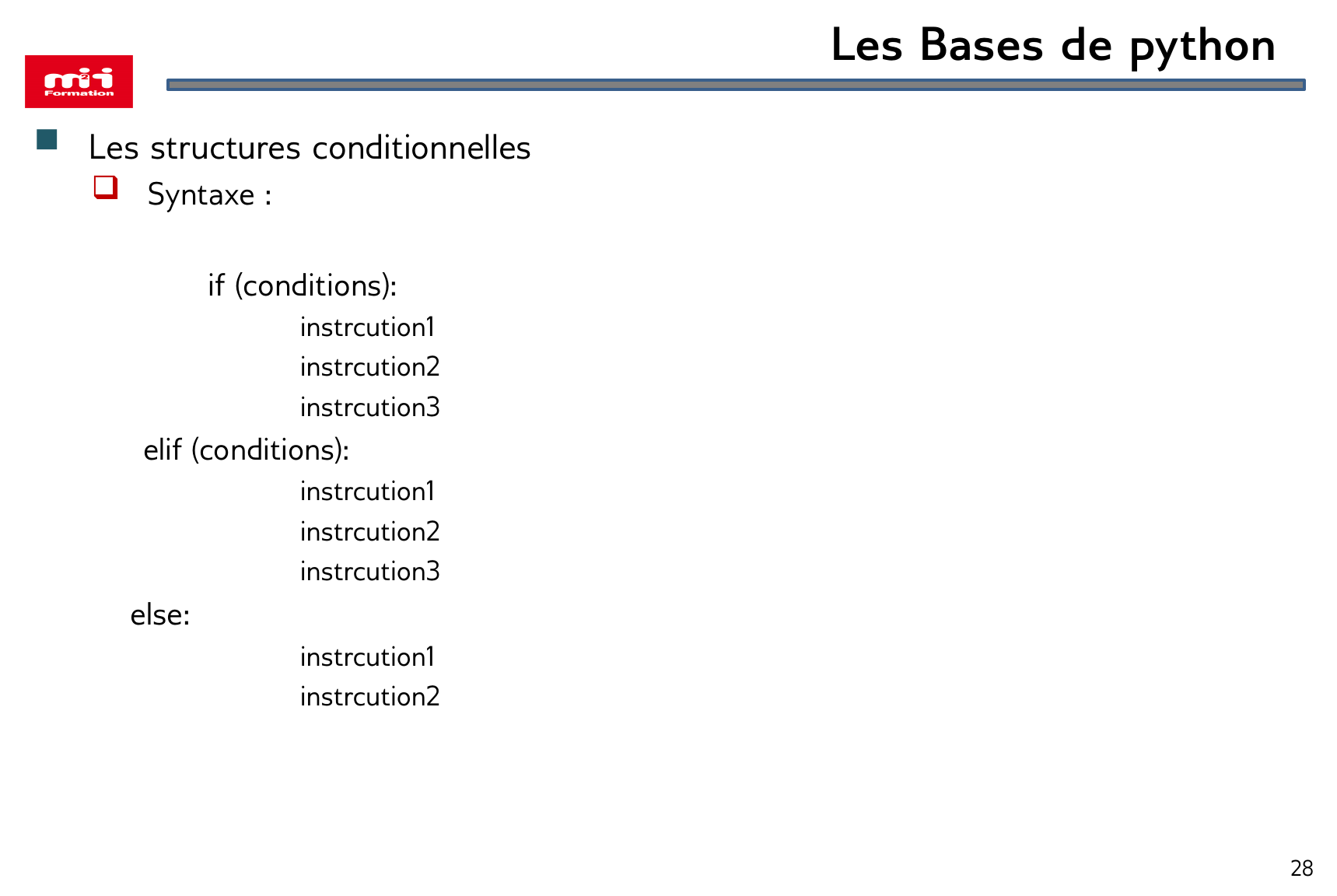

# Les Bases de python
Les structures conditionnelles
Syntaxe :

	if (conditions):
	instrcution1
	instrcution2
	instrcution3
  elif (conditions):
	instrcution1
	instrcution2
	instrcution3
    else:
	instrcution1
	instrcution2
28